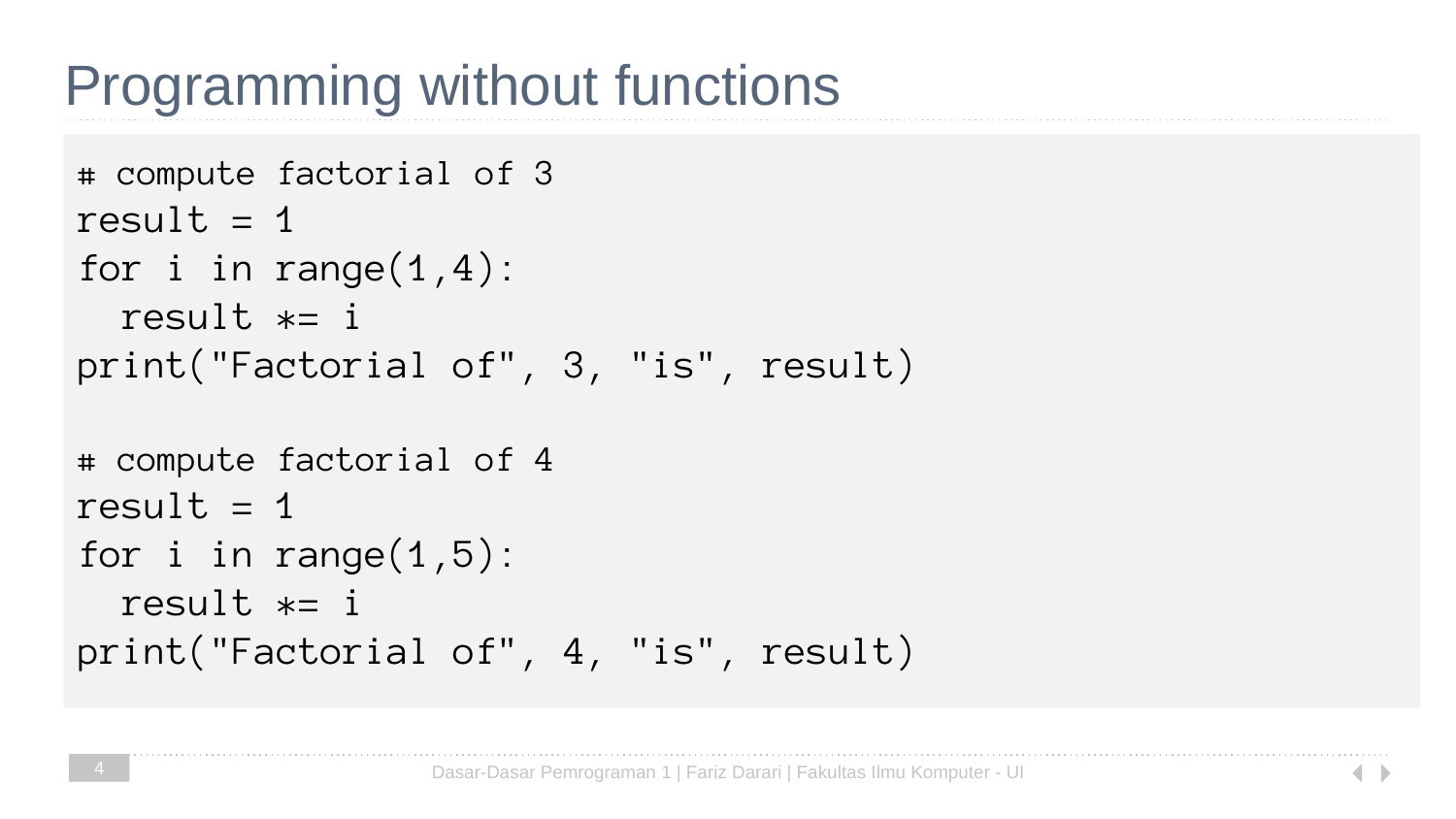

# Programming without functions
# compute factorial of 3
result = 1
for i in range(1,4):
  result *= i
print("Factorial of", 3, "is", result)

# compute factorial of 4
result = 1
for i in range(1,5):
  result *= i
print("Factorial of", 4, "is", result)

4